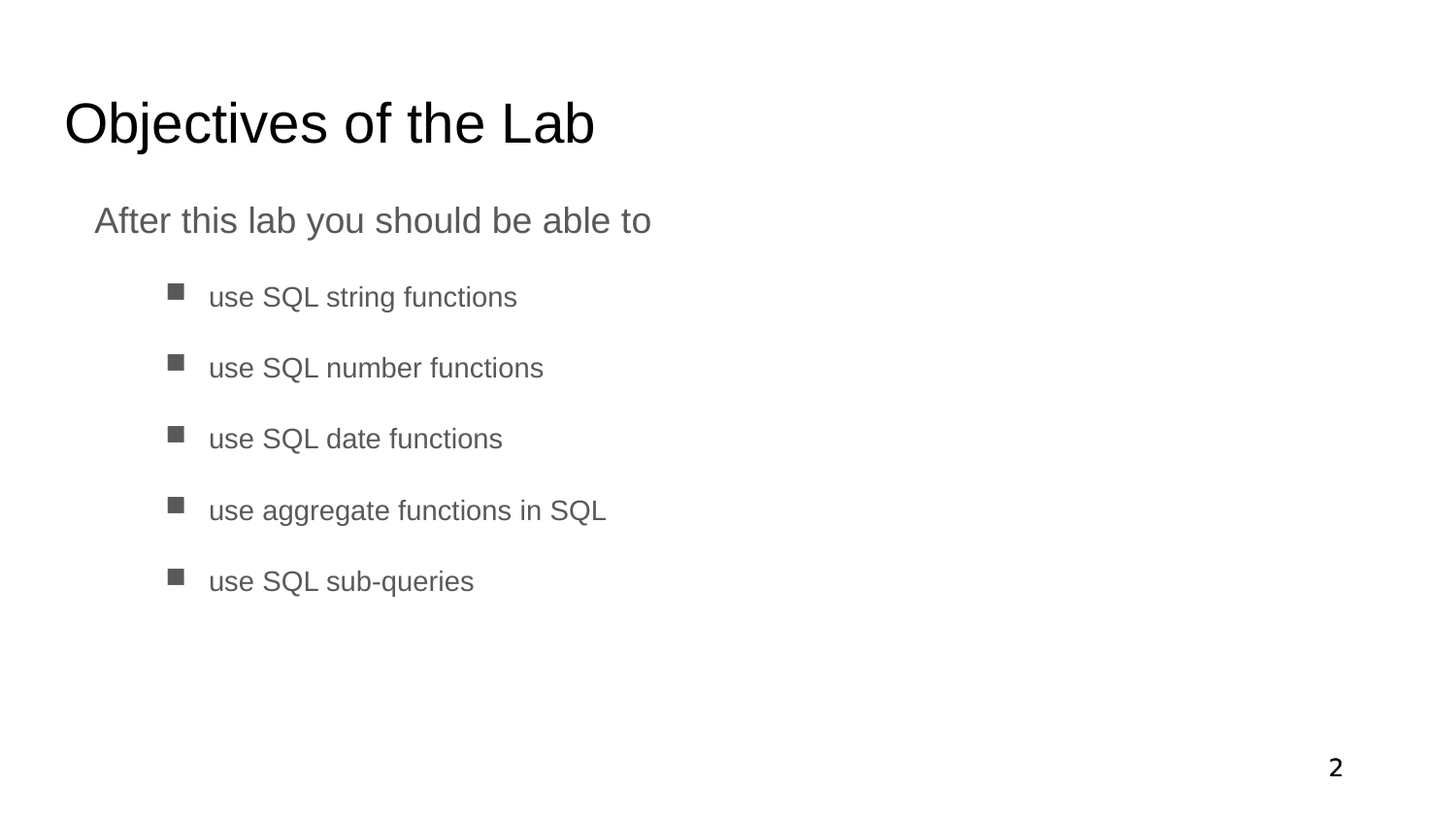

# Objectives of the Lab
After this lab you should be able to
use SQL string functions
use SQL number functions
use SQL date functions
use aggregate functions in SQL
use SQL sub-queries

2
2